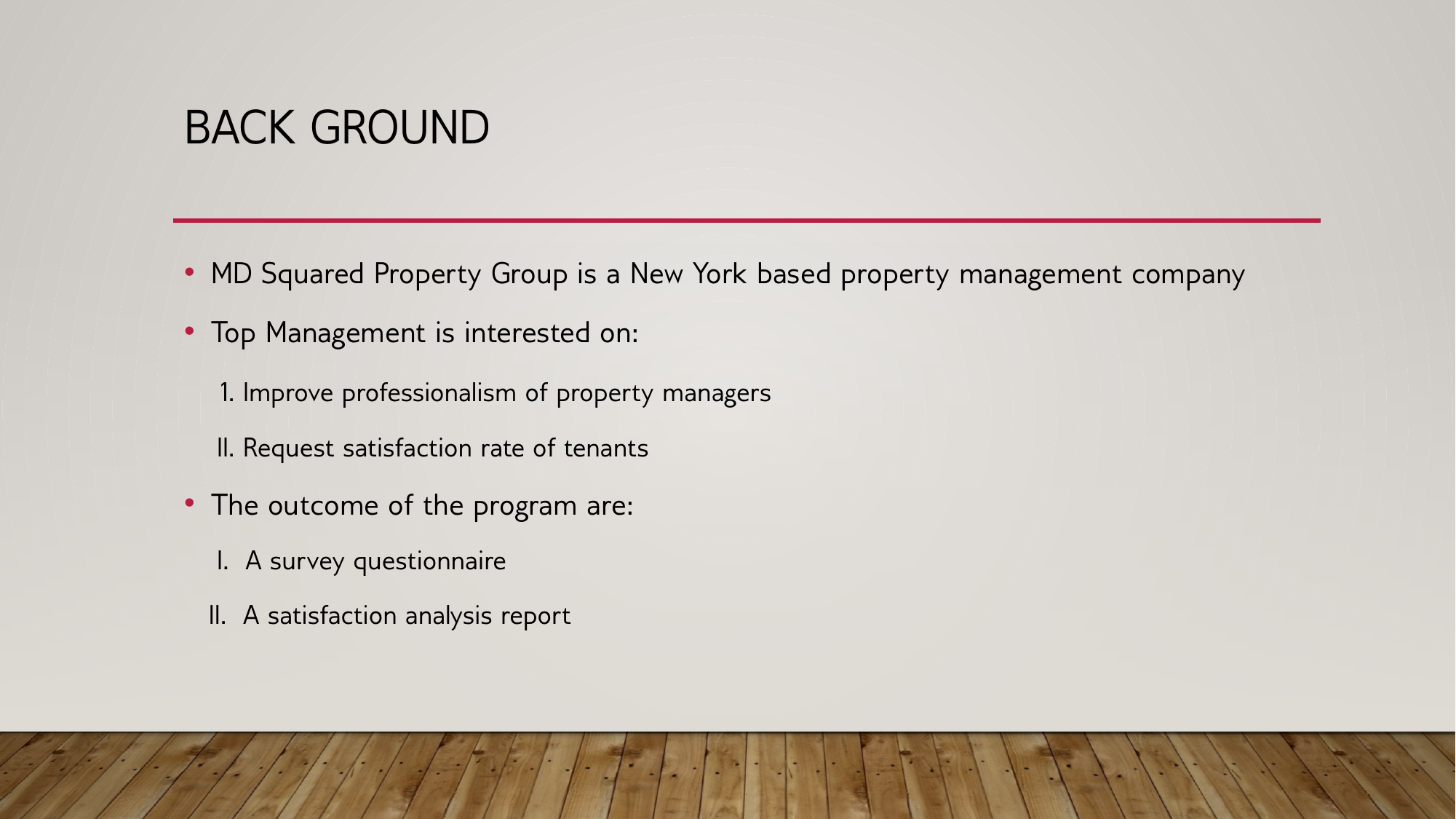

# Back ground
MD Squared Property Group is a New York based property management company
Top Management is interested on:
    1. Improve professionalism of property managers
    II. Request satisfaction rate of tenants
The outcome of the program are:
    I.  A survey questionnaire
   II.  A satisfaction analysis report